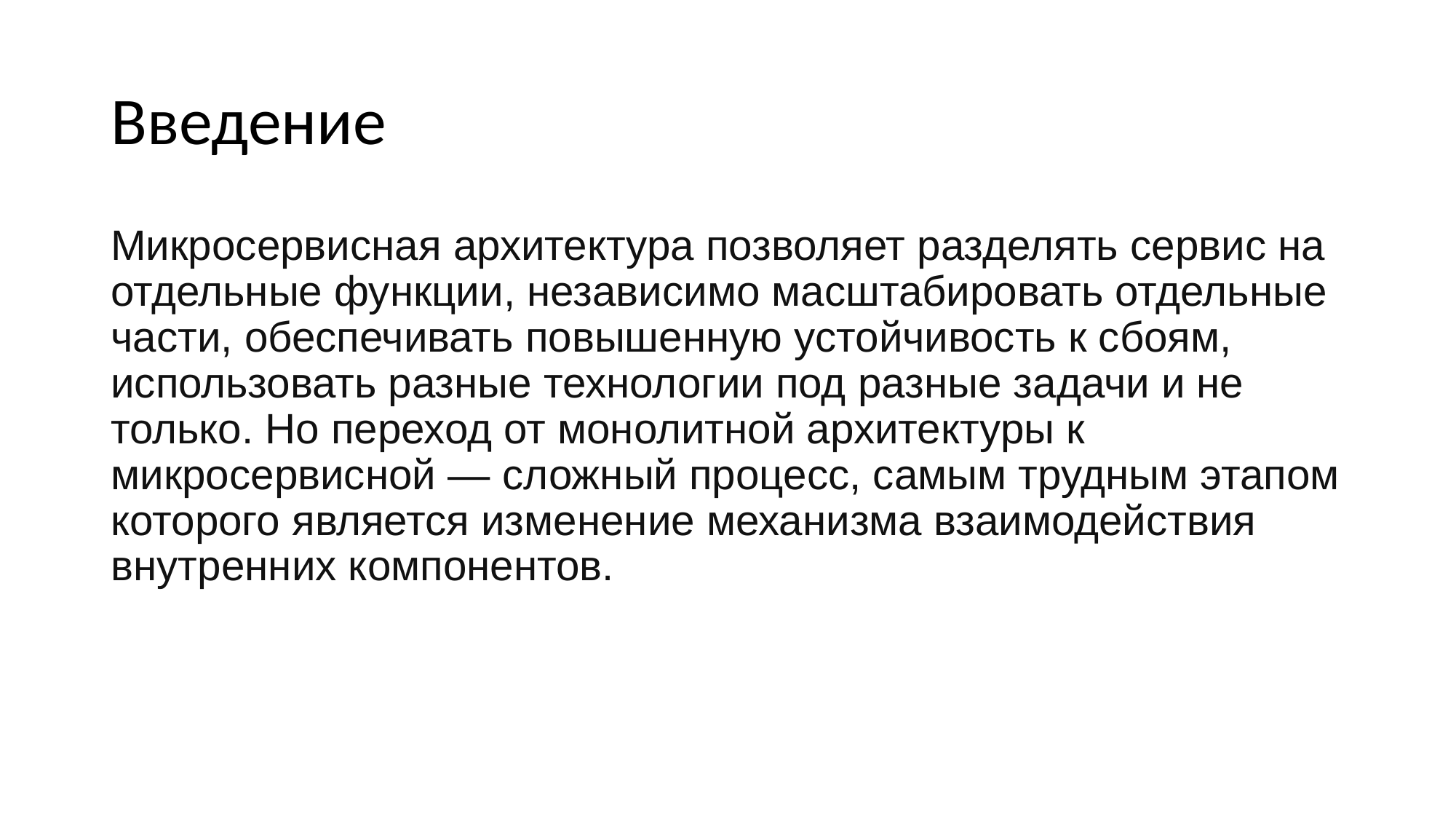

# Введение
Микросервисная архитектура позволяет разделять сервис на отдельные функции, независимо масштабировать отдельные части, обеспечивать повышенную устойчивость к сбоям, использовать разные технологии под разные задачи и не только. Но переход от монолитной архитектуры к микросервисной — сложный процесс, самым трудным этапом которого является изменение механизма взаимодействия внутренних компонентов.